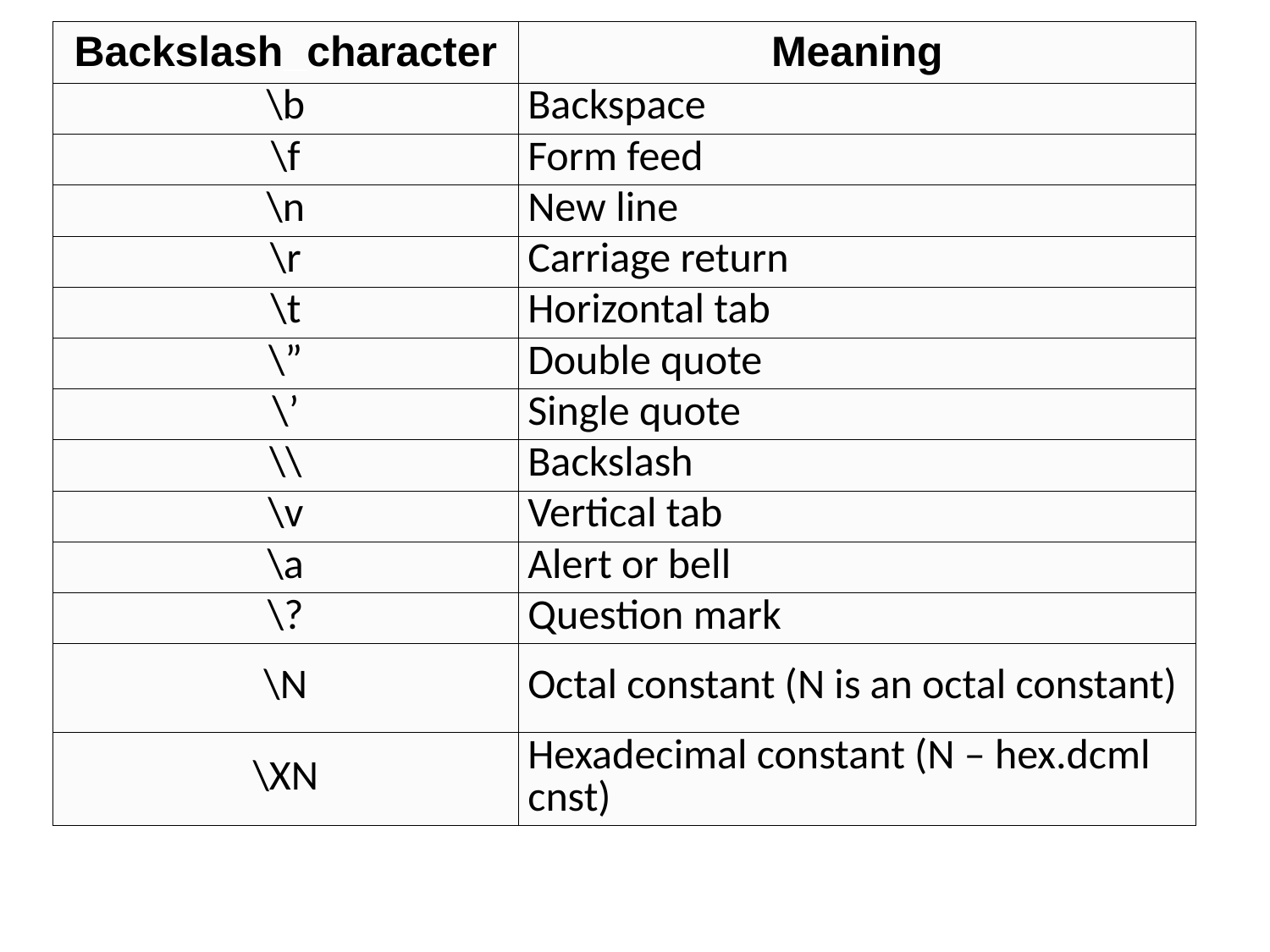

| Backslash\_character | Meaning |
| --- | --- |
| \b | Backspace |
| \f | Form feed |
| \n | New line |
| \r | Carriage return |
| \t | Horizontal tab |
| \” | Double quote |
| \’ | Single quote |
| \\ | Backslash |
| \v | Vertical tab |
| \a | Alert or bell |
| \? | Question mark |
| \N | Octal constant (N is an octal constant) |
| \XN | Hexadecimal constant (N – hex.dcml cnst) |
#